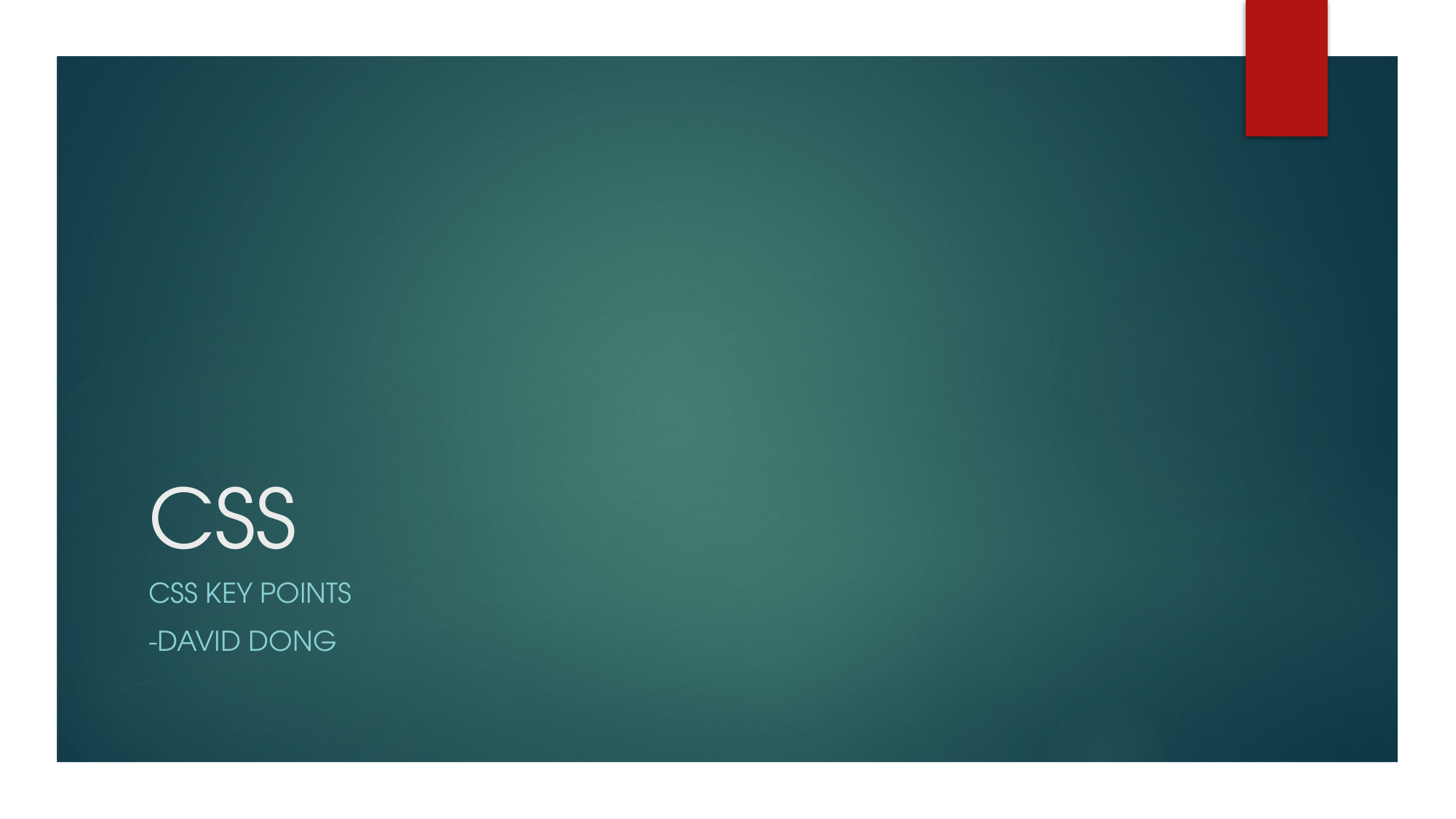

# CSS
CSS key points
-David Dong